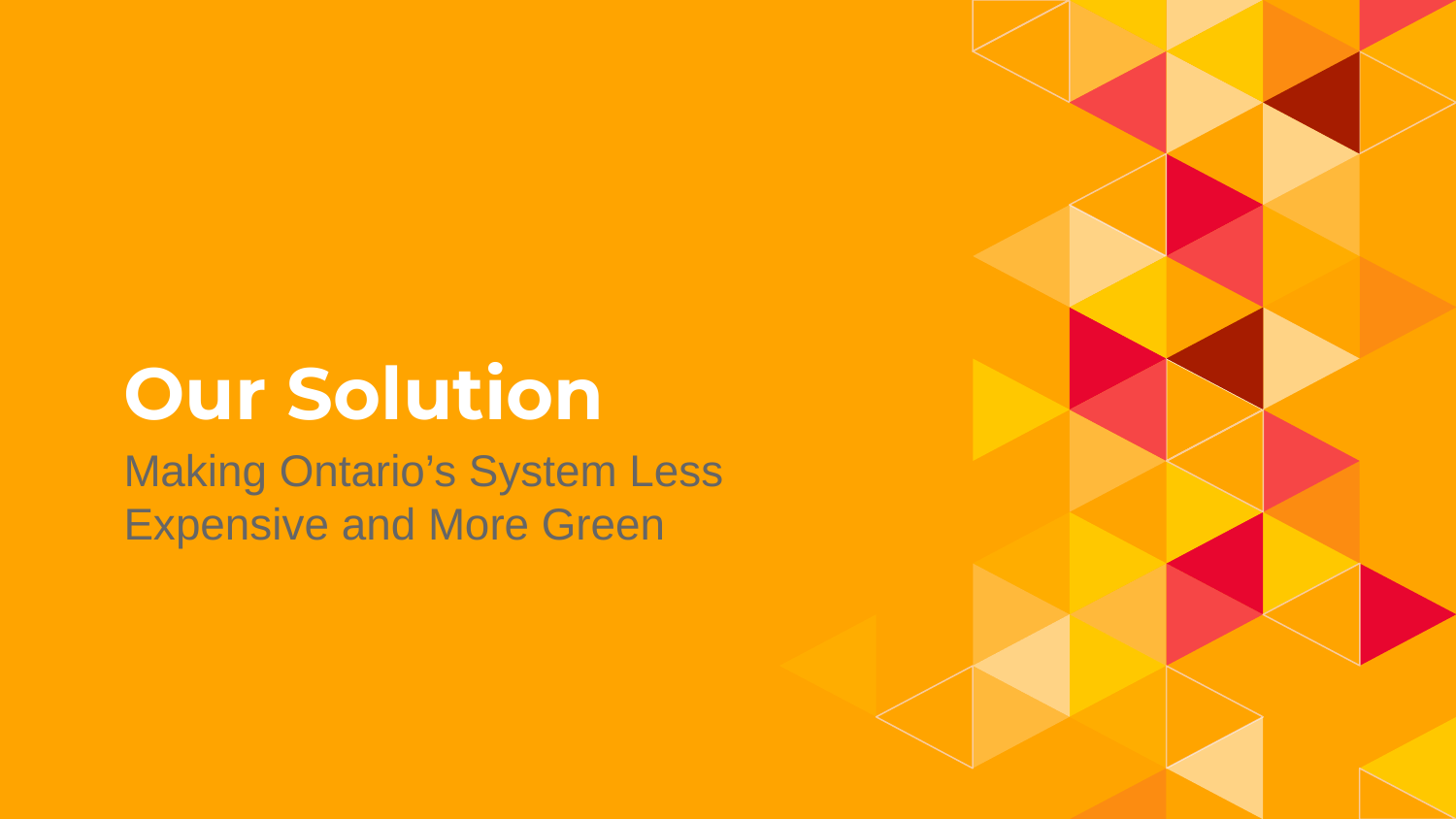

# 1.
Our Solution
Making Ontario’s System Less Expensive and More Green